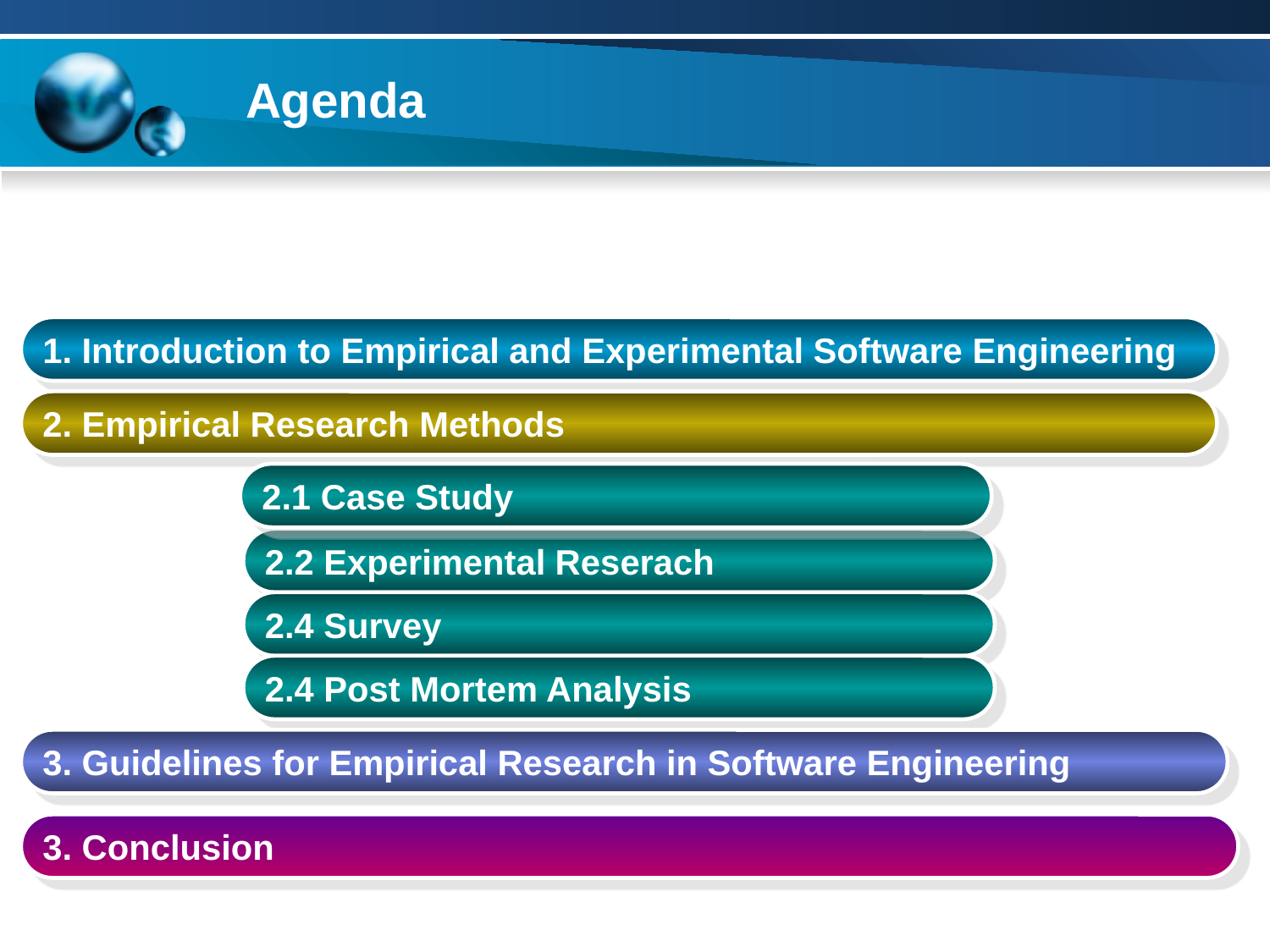

# Agenda
1. Introduction to Empirical and Experimental Software Engineering
2. Empirical Research Methods
2.1 Case Study
2.2 Experimental Reserach
2.4 Survey
2.4 Post Mortem Analysis
3. Guidelines for Empirical Research in Software Engineering
3. Conclusion